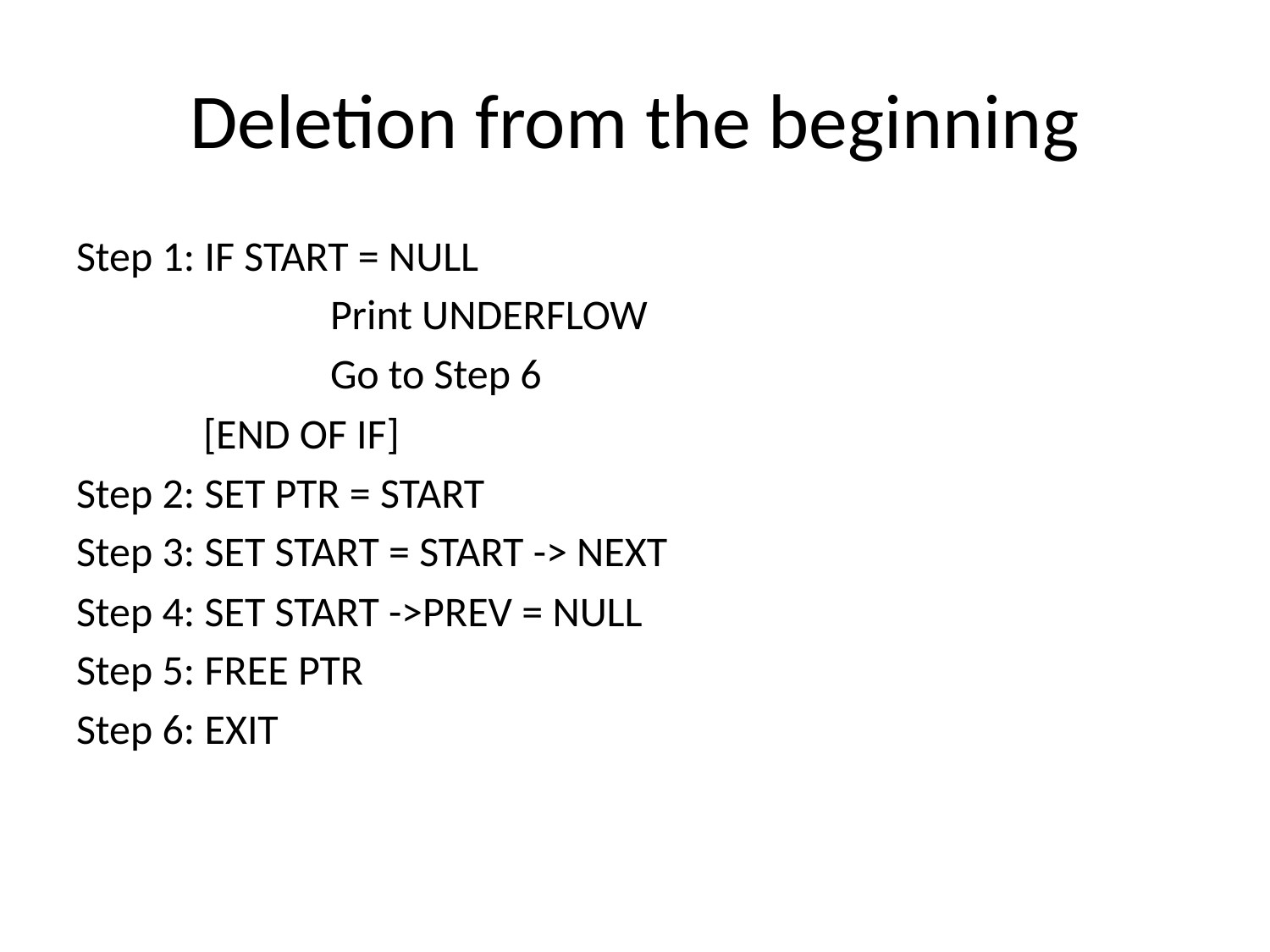

# Deletion from the beginning
Step 1: IF START = NULL
		Print UNDERFLOW
		Go to Step 6
	[END OF IF]
Step 2: SET PTR = START
Step 3: SET START = START -> NEXT
Step 4: SET START ->PREV = NULL
Step 5: FREE PTR
Step 6: EXIT